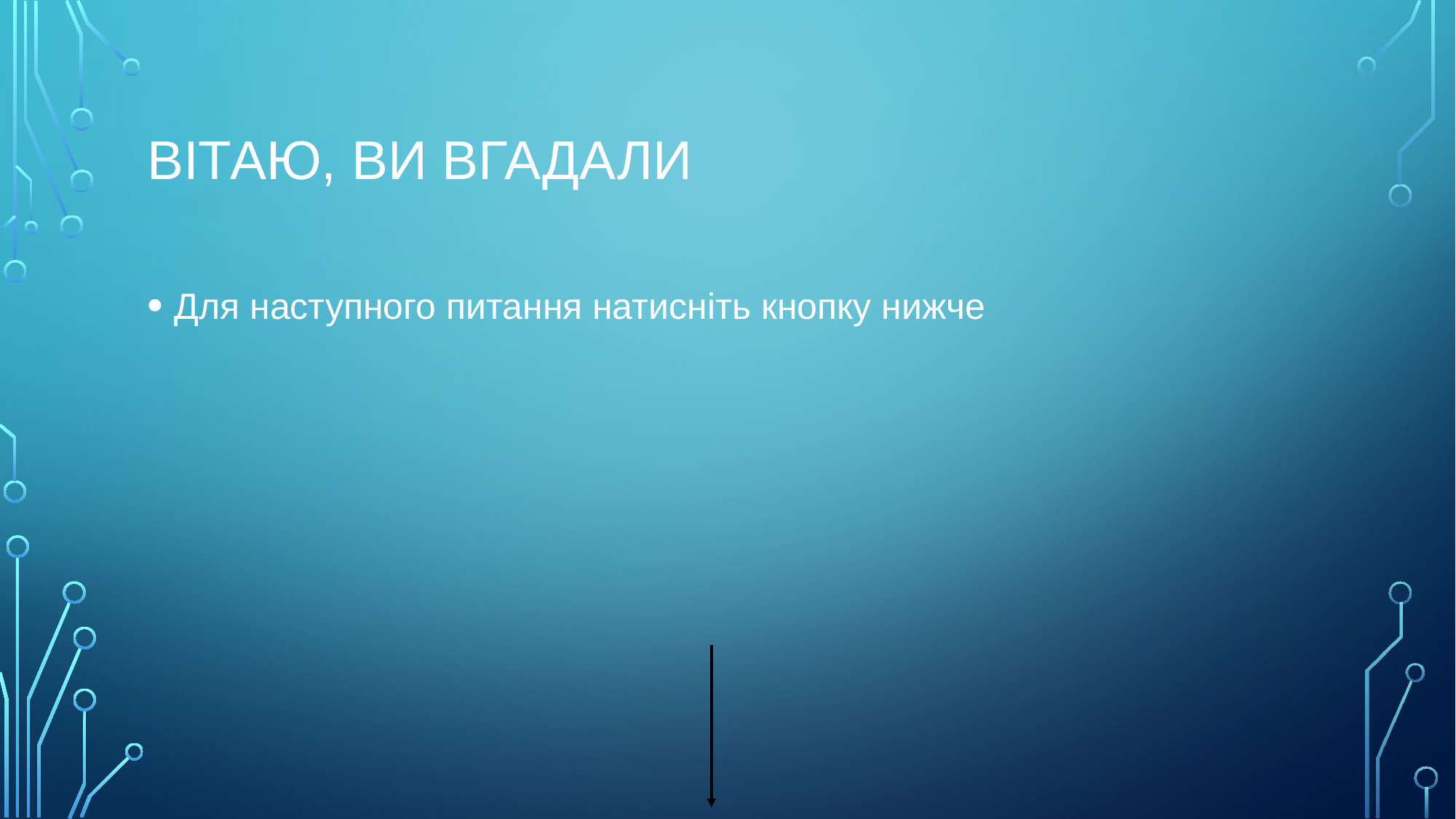

# Вітаю, ви вгадали
Для наступного питання натисніть кнопку нижче